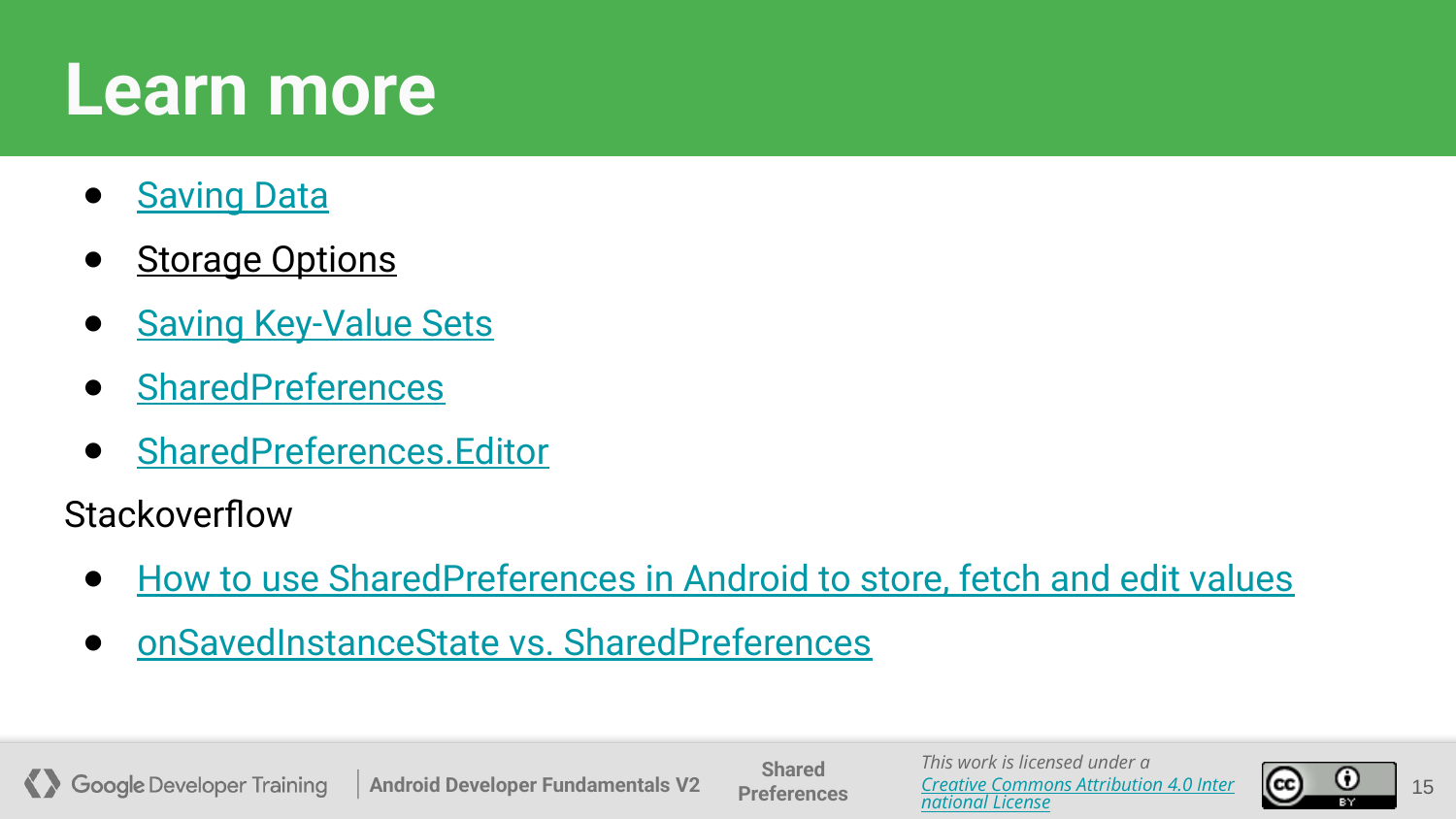

# Learn more
Saving Data
Storage Options
Saving Key-Value Sets
SharedPreferences
SharedPreferences.Editor
Stackoverflow
How to use SharedPreferences in Android to store, fetch and edit values
onSavedInstanceState vs. SharedPreferences
15